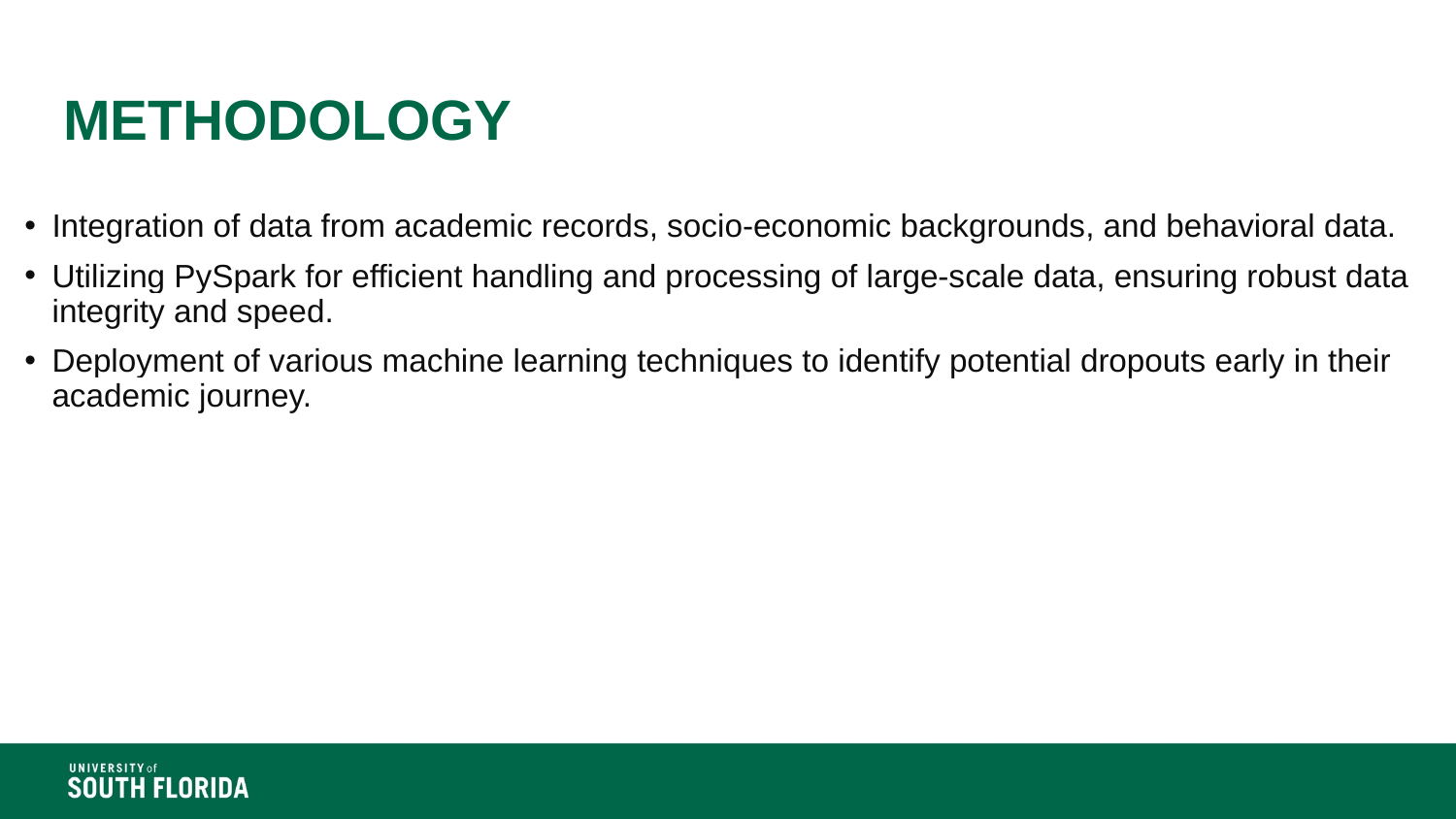

# METHODOLOGY
Integration of data from academic records, socio-economic backgrounds, and behavioral data.
Utilizing PySpark for efficient handling and processing of large-scale data, ensuring robust data integrity and speed.
Deployment of various machine learning techniques to identify potential dropouts early in their academic journey.